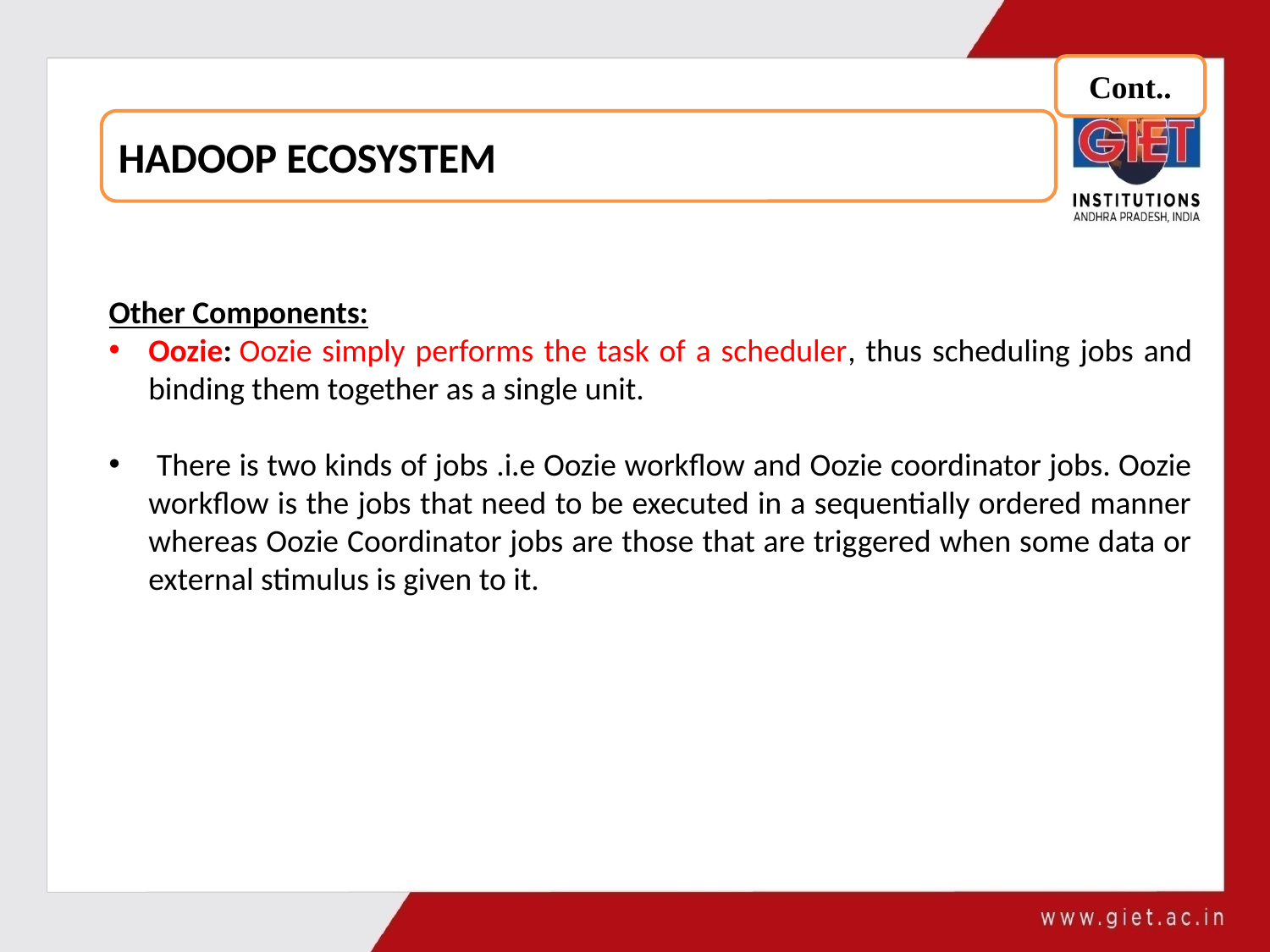

Cont..

HADOOP ECOSYSTEM

Other Components:
Oozie: Oozie simply performs the task of a scheduler, thus scheduling jobs and binding them together as a single unit.

 There is two kinds of jobs .i.e Oozie workflow and Oozie coordinator jobs. Oozie workflow is the jobs that need to be executed in a sequentially ordered manner whereas Oozie Coordinator jobs are those that are triggered when some data or external stimulus is given to it.